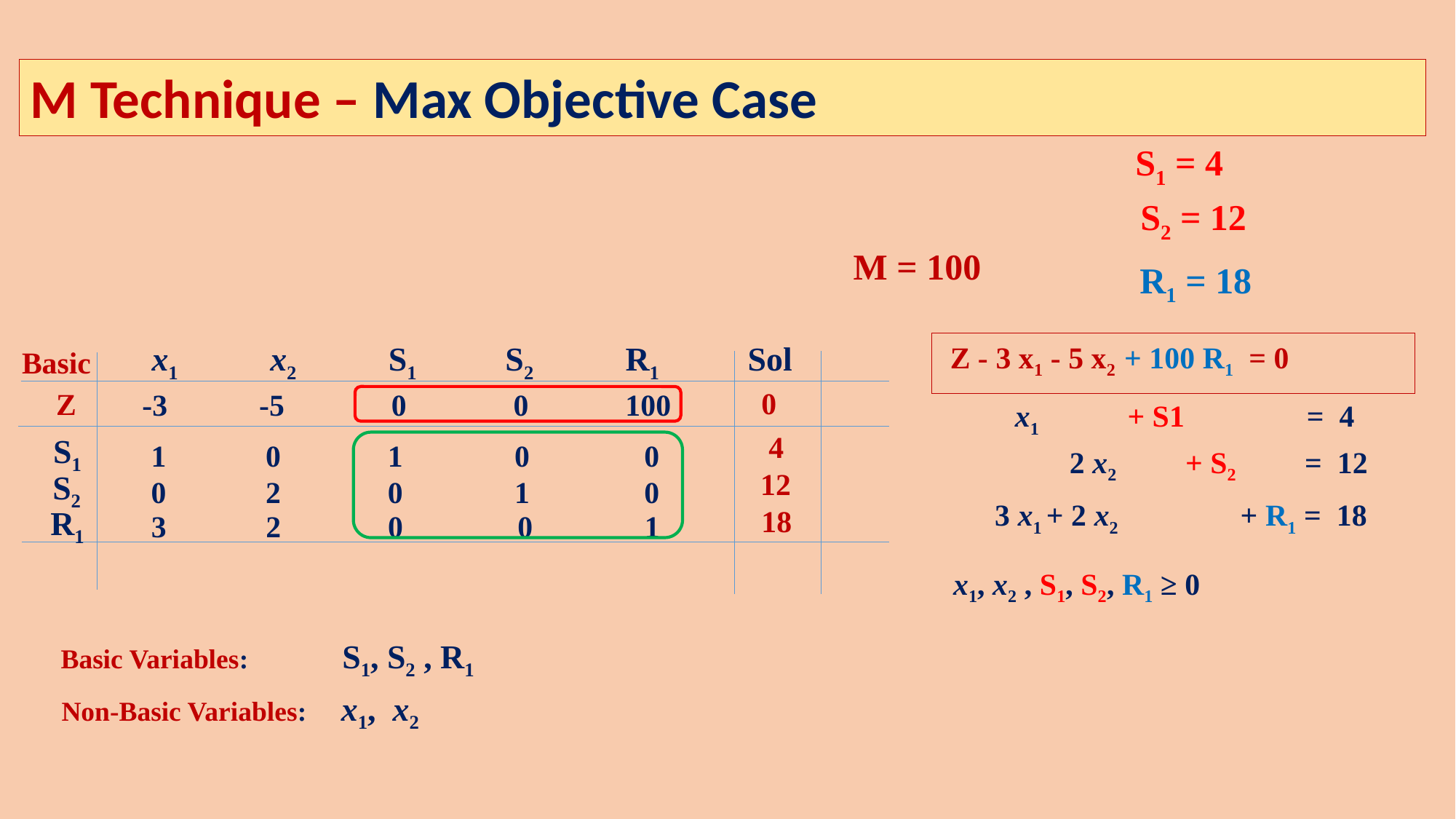

M Technique – Max Objective Case
 S1 = 4
S2 = 12
M = 100
R1 = 18
    x1           x2           S1           S2           R1           Sol
 Z - 3 x1 - 5 x2  + 100 R1  = 0
Basic
   -3            -5              0              0             100
 0
Z

x1            + S1                =  4
 S1
 4
   1             0              1               0               0

         2 x2         + S2         =  12
 S2
12

   0             2              0               1               0
3 x1 + 2 x2                + R1 =  18
R1
18

   3             2              0               0               1
x1, x2 , S1, S2, R1 ≥ 0
Basic Variables:              S1, S2 , R1
Non-Basic Variables:     x1,  x2